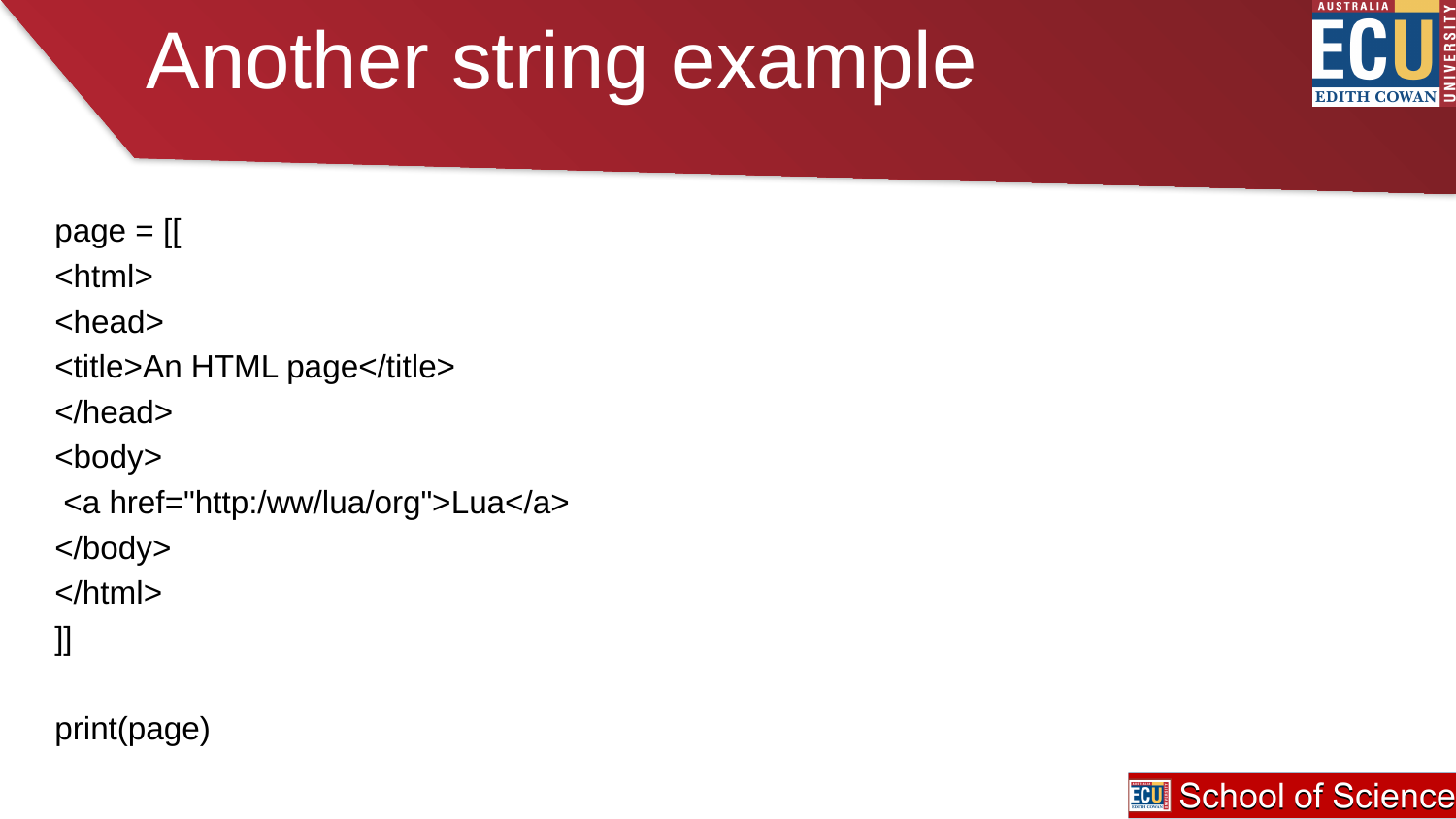

# Another string example
page = [[
<html>
<head>
<title>An HTML page</title>
</head>
<body>
 <a href="http:/ww/lua/org">Lua</a>
</body>
</html>
]]

print(page)